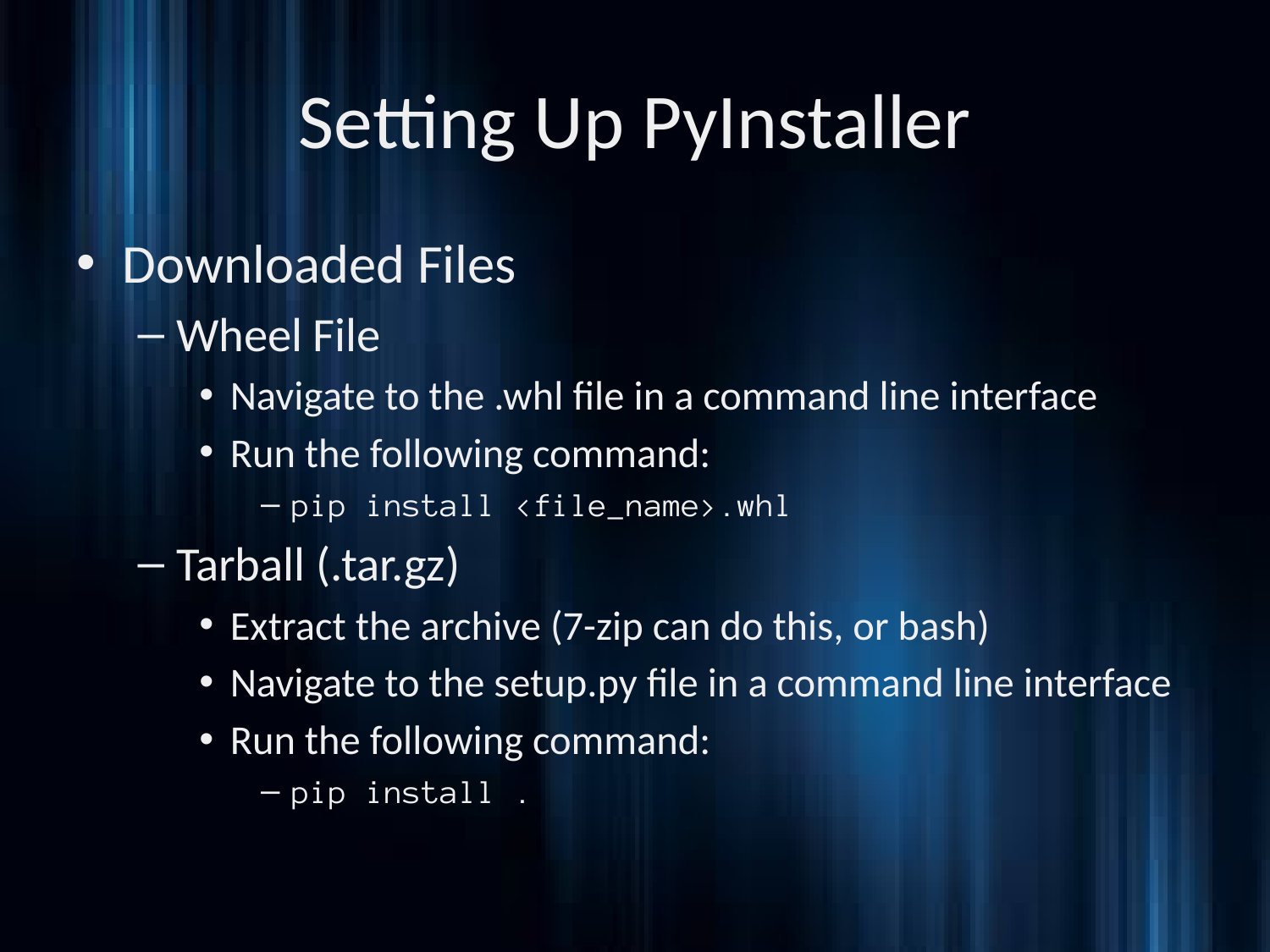

# Setting Up PyInstaller
Downloaded Files
Wheel File
Navigate to the .whl file in a command line interface
Run the following command:
pip install <file_name>.whl
Tarball (.tar.gz)
Extract the archive (7-zip can do this, or bash)
Navigate to the setup.py file in a command line interface
Run the following command:
pip install .